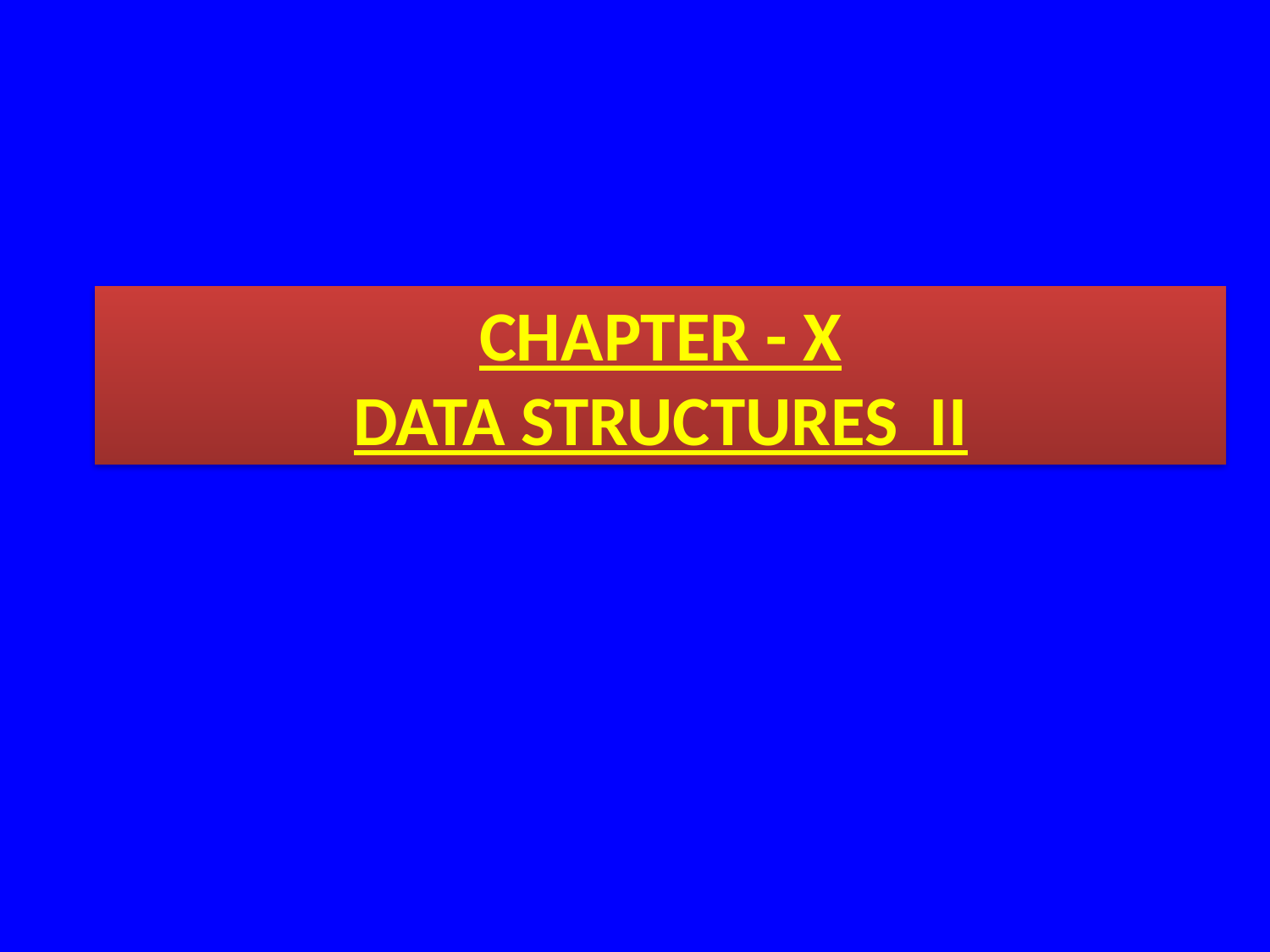

# CHAPTER - X DATA STRUCTURES  II